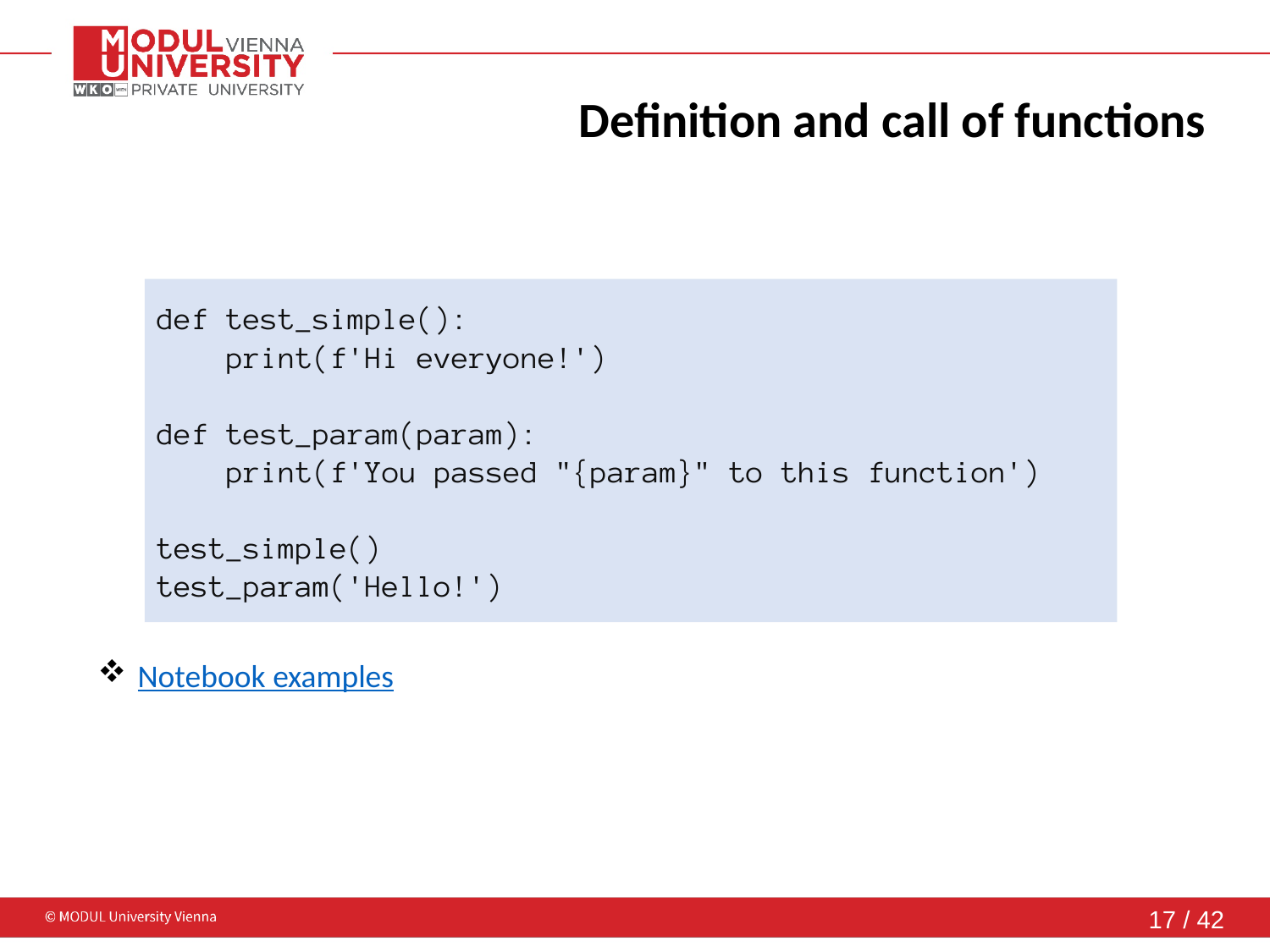

# Definition and call of functions
def test_simple():
    print(f'Hi everyone!')

def test_param(param):
    print(f'You passed "{param}" to this function')

test_simple()
test_param('Hello!')
Notebook examples